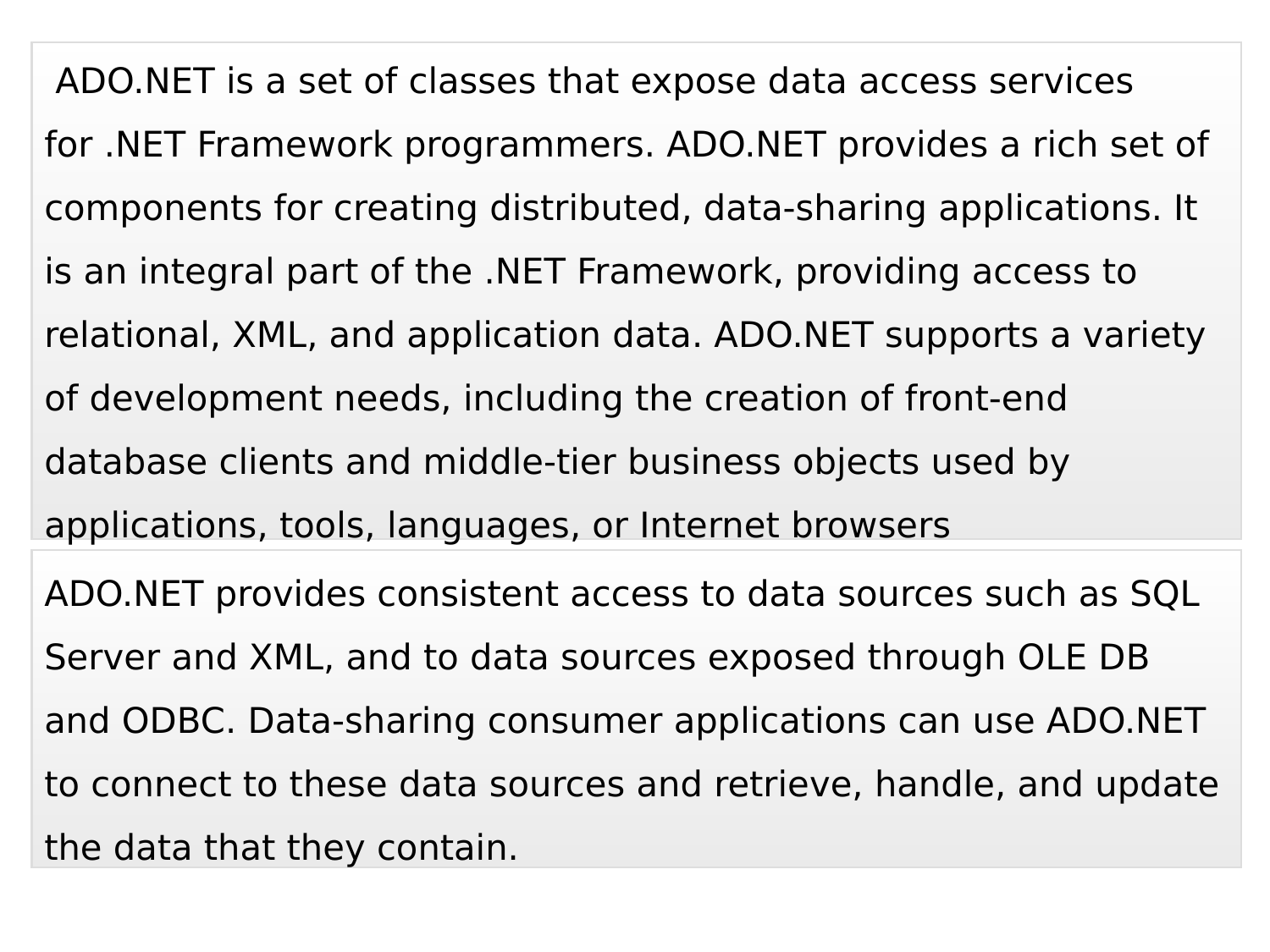

ADO.NET is a set of classes that expose data access services for .NET Framework programmers. ADO.NET provides a rich set of components for creating distributed, data-sharing applications. It is an integral part of the .NET Framework, providing access to relational, XML, and application data. ADO.NET supports a variety of development needs, including the creation of front-end database clients and middle-tier business objects used by applications, tools, languages, or Internet browsers
ADO.NET provides consistent access to data sources such as SQL Server and XML, and to data sources exposed through OLE DB and ODBC. Data-sharing consumer applications can use ADO.NET to connect to these data sources and retrieve, handle, and update the data that they contain.